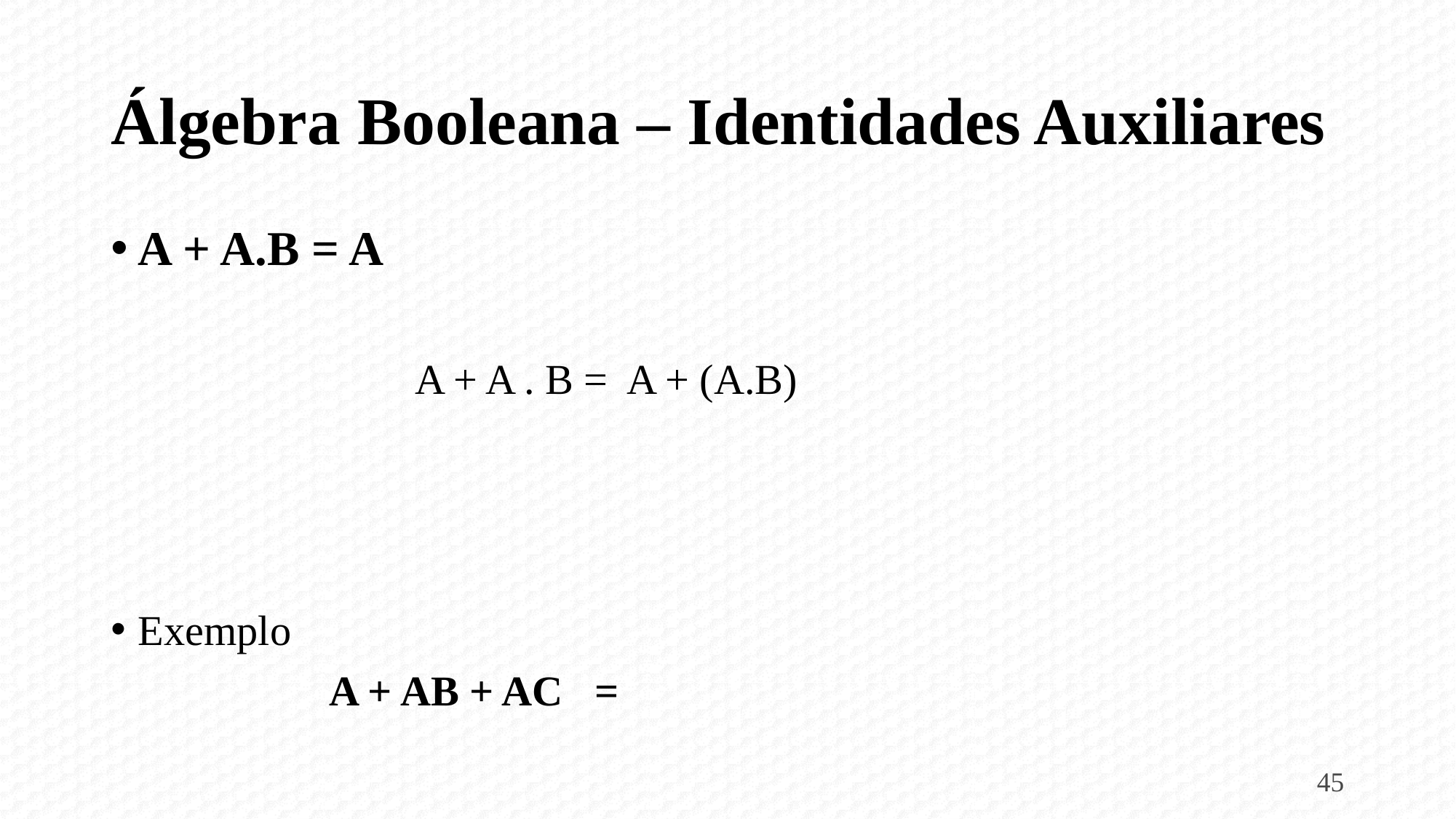

# Álgebra Booleana – Identidades Auxiliares
A + A.B = A

A + A . B =  A + (A.B)

Exemplo
		A + AB + AC   =
45